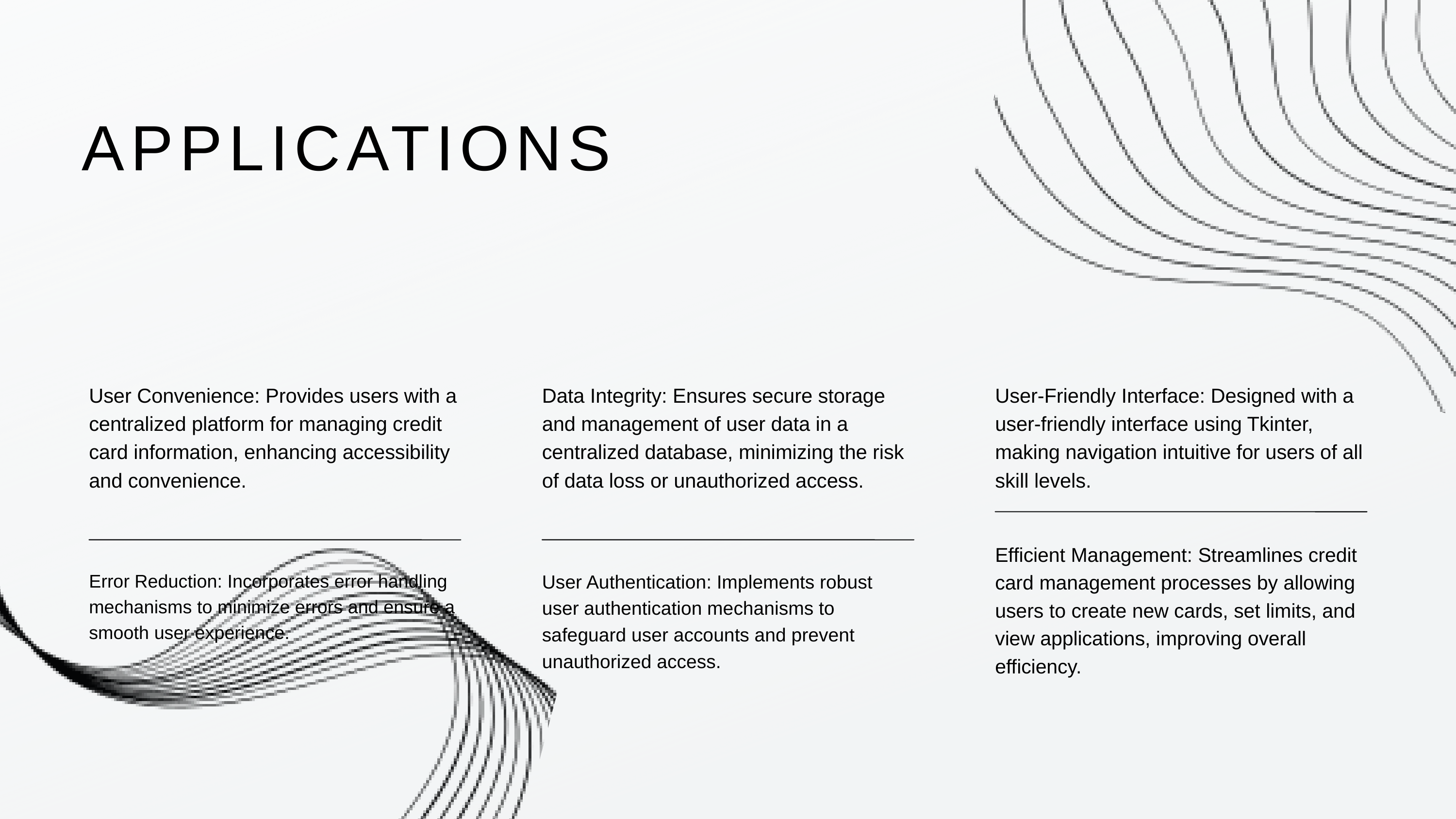

APPLICATIONS
User Convenience: Provides users with a centralized platform for managing credit card information, enhancing accessibility and convenience.

Error Reduction: Incorporates error handling mechanisms to minimize errors and ensure a smooth user experience.
Data Integrity: Ensures secure storage and management of user data in a centralized database, minimizing the risk of data loss or unauthorized access.

User Authentication: Implements robust user authentication mechanisms to safeguard user accounts and prevent unauthorized access.
User-Friendly Interface: Designed with a user-friendly interface using Tkinter, making navigation intuitive for users of all skill levels.

Efficient Management: Streamlines credit card management processes by allowing users to create new cards, set limits, and view applications, improving overall efficiency.